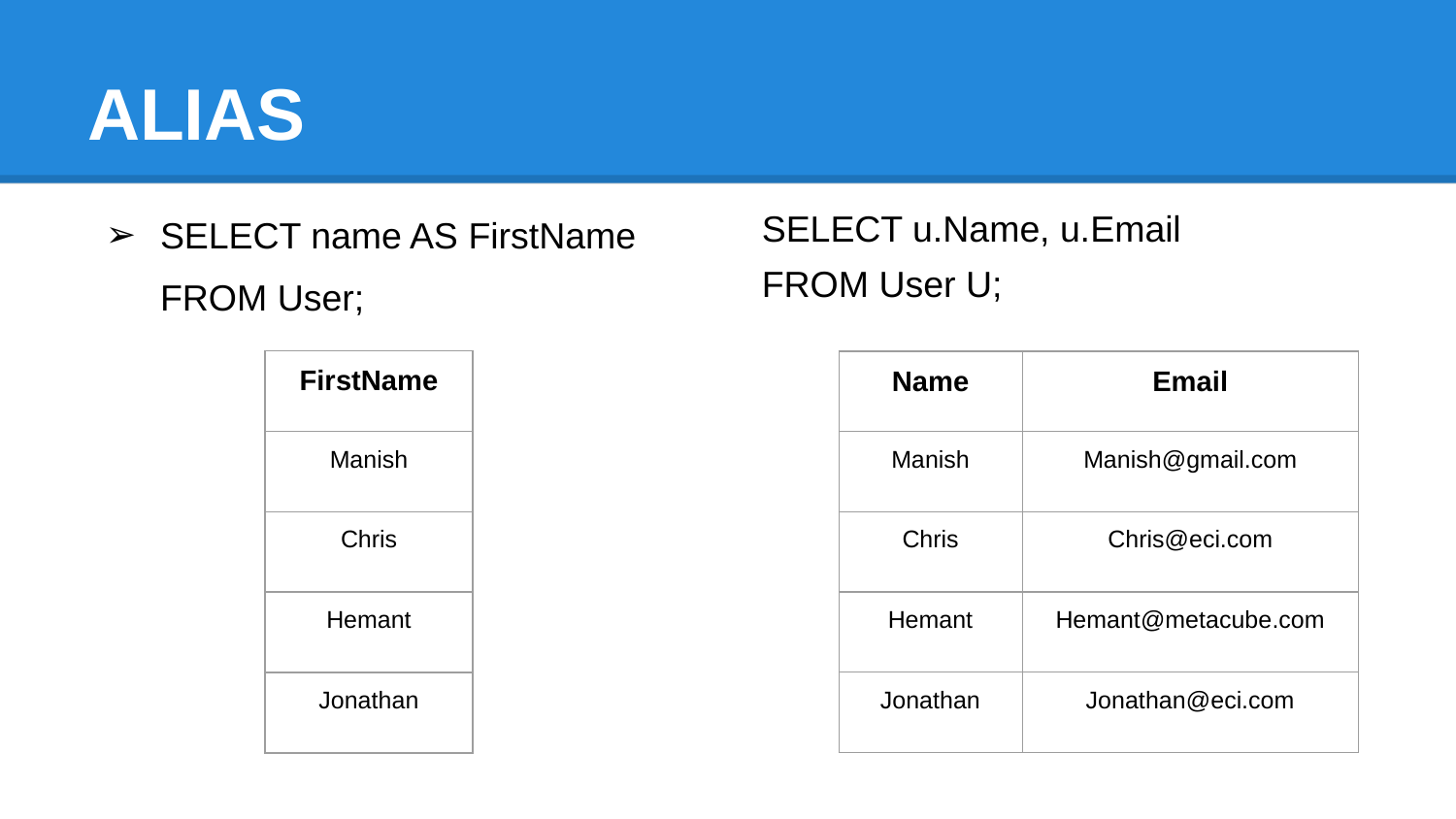

# ALIAS
SELECT name AS FirstName
FROM User;

SELECT u.Name, u.Email
FROM User U;

| FirstName |
| --- |
| Manish |
| Chris |
| Hemant |
| Jonathan |
| Name | Email |
| --- | --- |
| Manish | Manish@gmail.com |
| Chris | Chris@eci.com |
| Hemant | Hemant@metacube.com |
| Jonathan | Jonathan@eci.com |